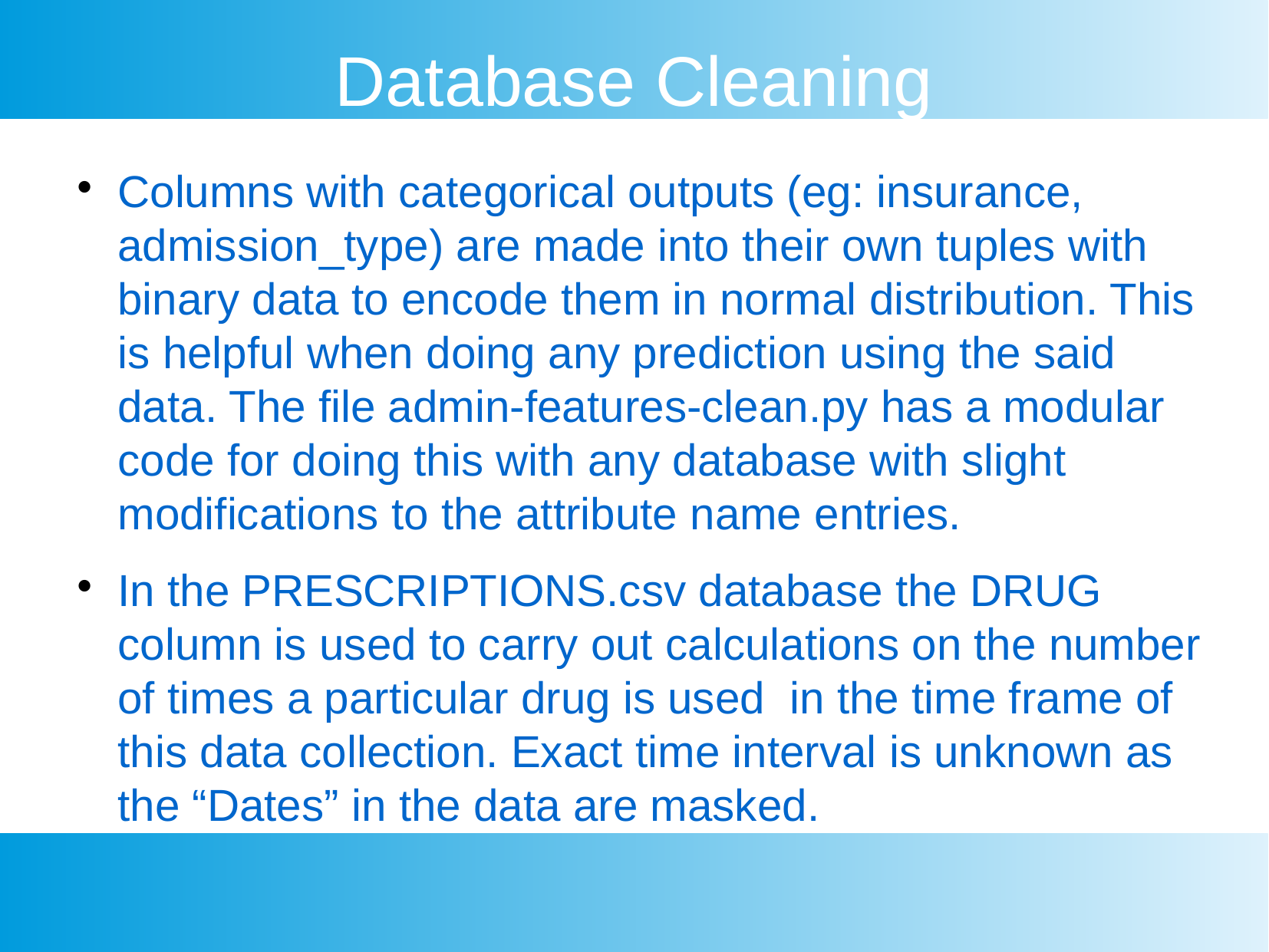

Database Cleaning
Columns with categorical outputs (eg: insurance, admission_type) are made into their own tuples with binary data to encode them in normal distribution. This is helpful when doing any prediction using the said data. The file admin-features-clean.py has a modular code for doing this with any database with slight modifications to the attribute name entries.
In the PRESCRIPTIONS.csv database the DRUG column is used to carry out calculations on the number of times a particular drug is used  in the time frame of this data collection. Exact time interval is unknown as the “Dates” in the data are masked.